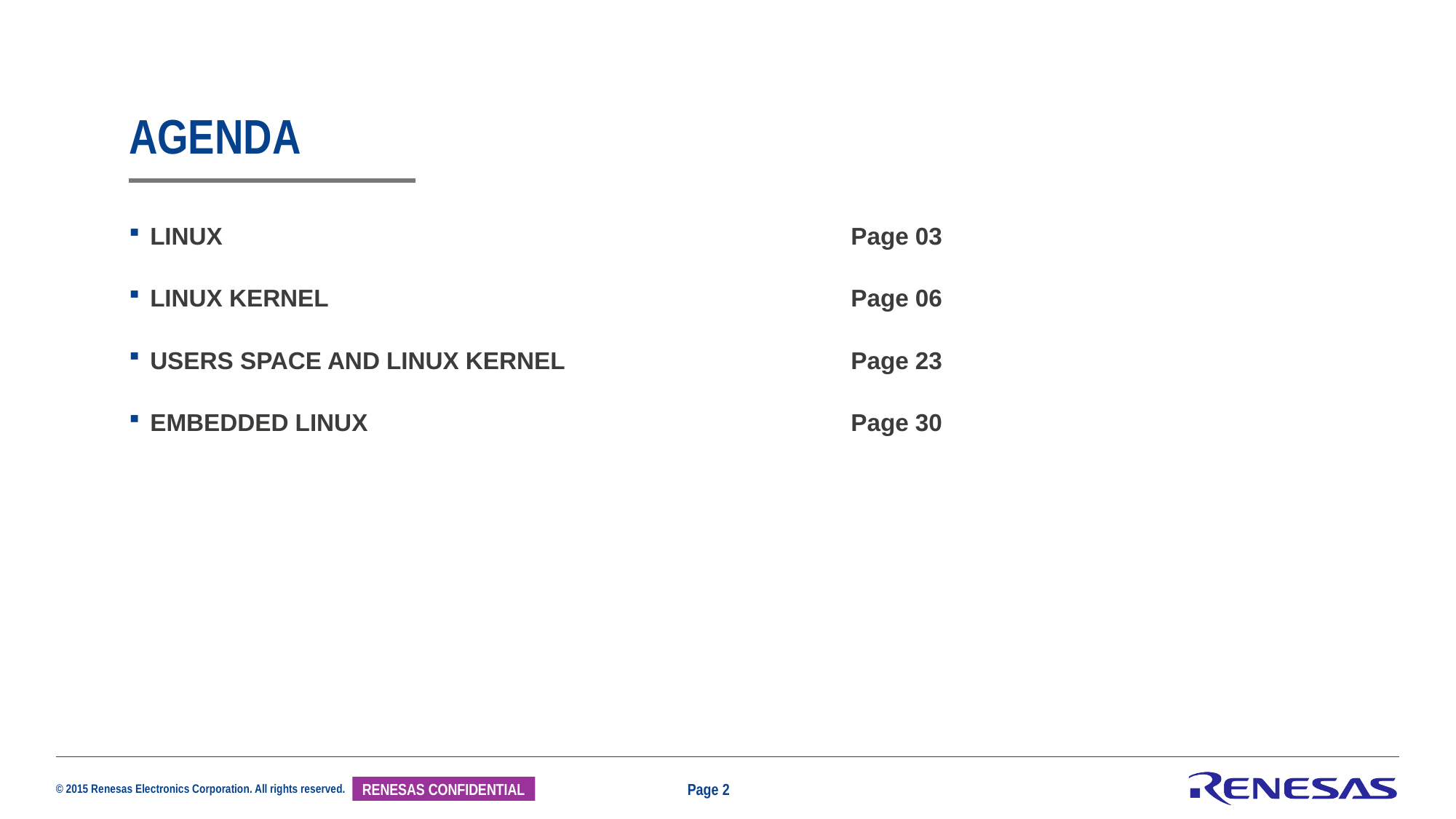

# Agenda
LINUX	Page 03
LINUX KERNEL	Page 06
USERS SPACE AND LINUX KERNEL	Page 23
EMBEDDED LINUX	Page 30

Page 2